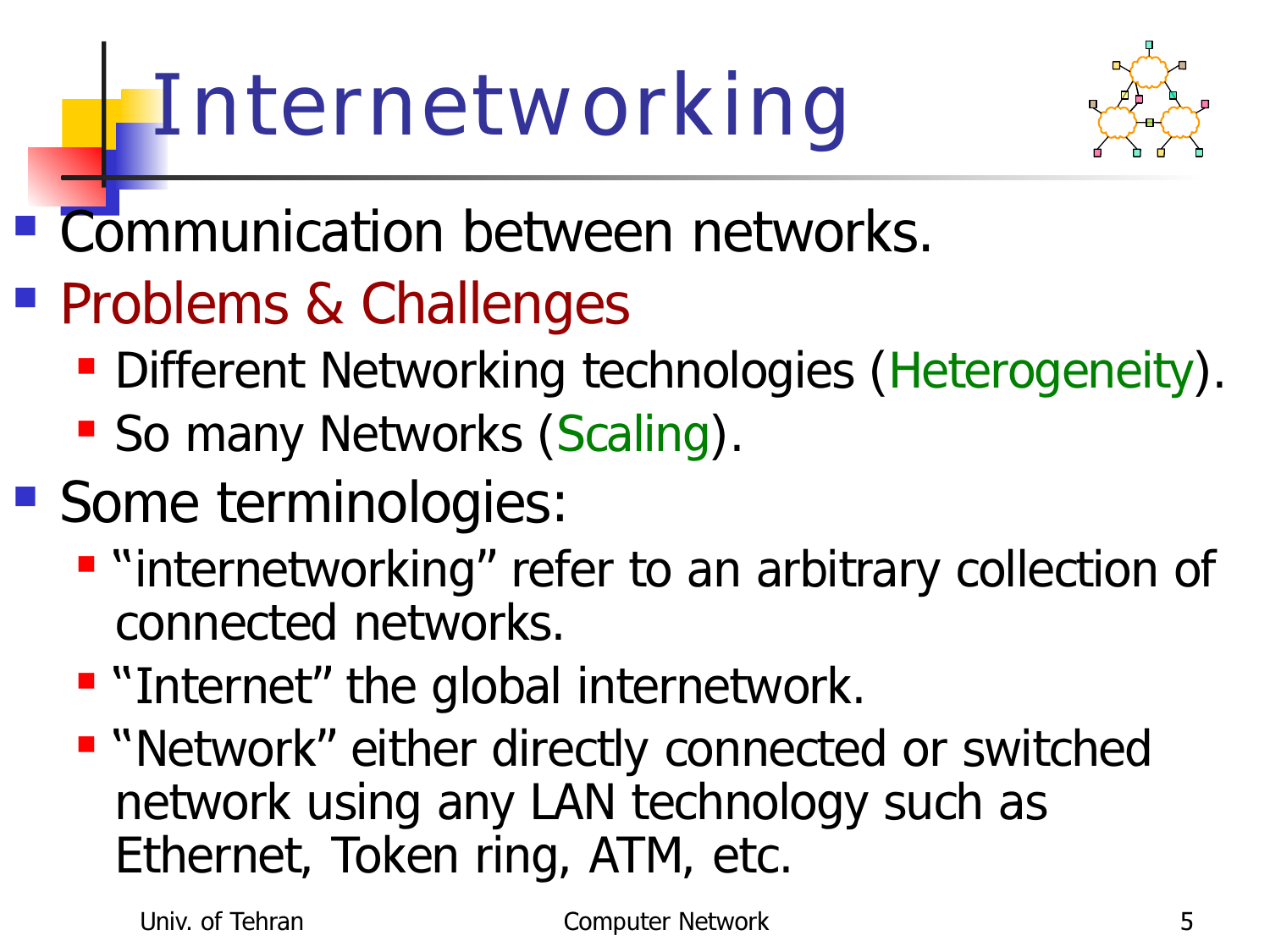

# Internetworking
Communication between networks.
Problems & Challenges
Different Networking technologies (Heterogeneity).
So many Networks (Scaling).
Some terminologies:
“internetworking” refer to an arbitrary collection of connected networks.
“Internet” the global internetwork.
“Network” either directly connected or switched network using any LAN technology such as Ethernet, Token ring, ATM, etc.
Univ. of Tehran
Computer Network
5